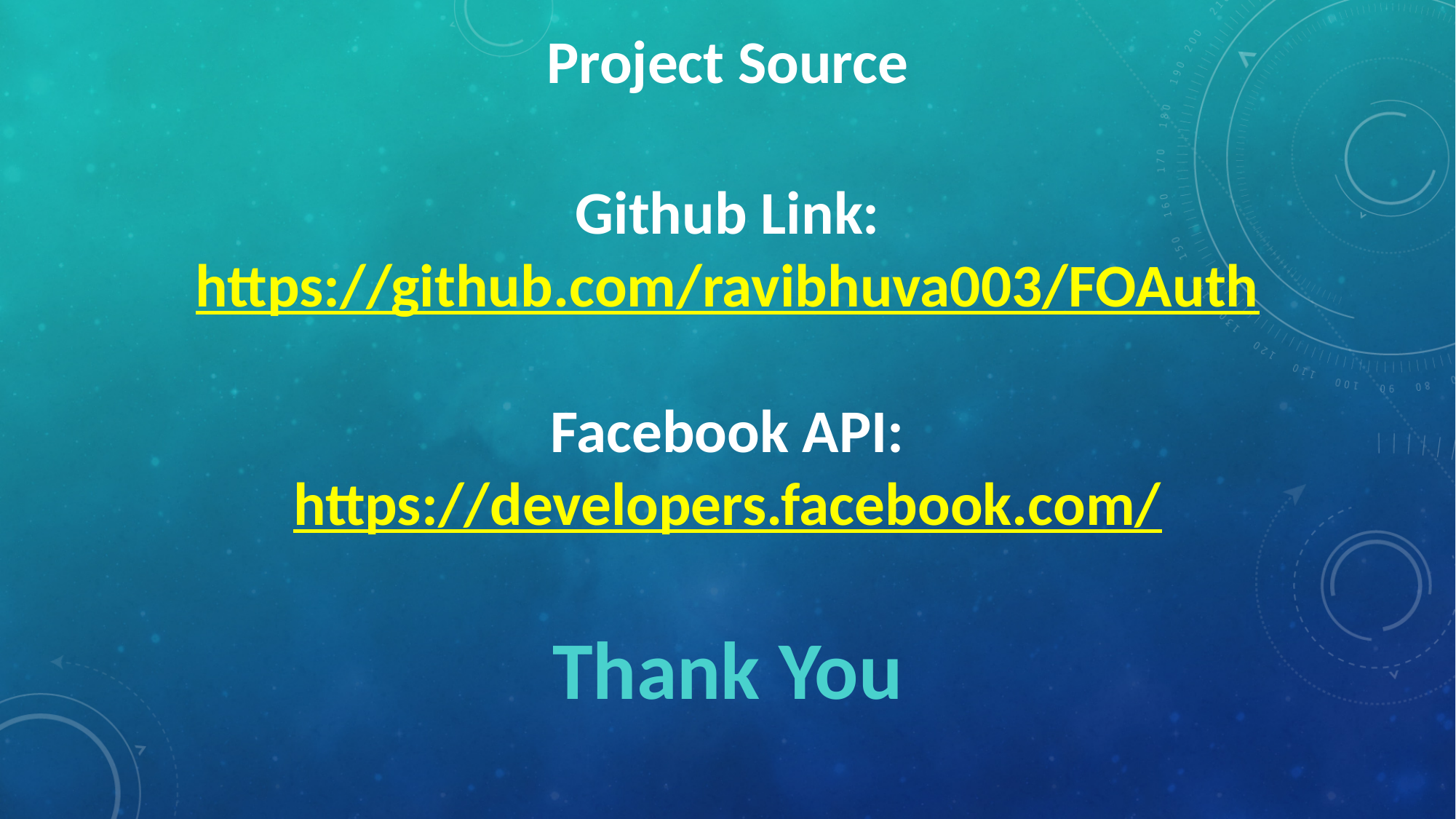

Project Source
Github Link:
https://github.com/ravibhuva003/FOAuth

Facebook API:
https://developers.facebook.com/
Thank You